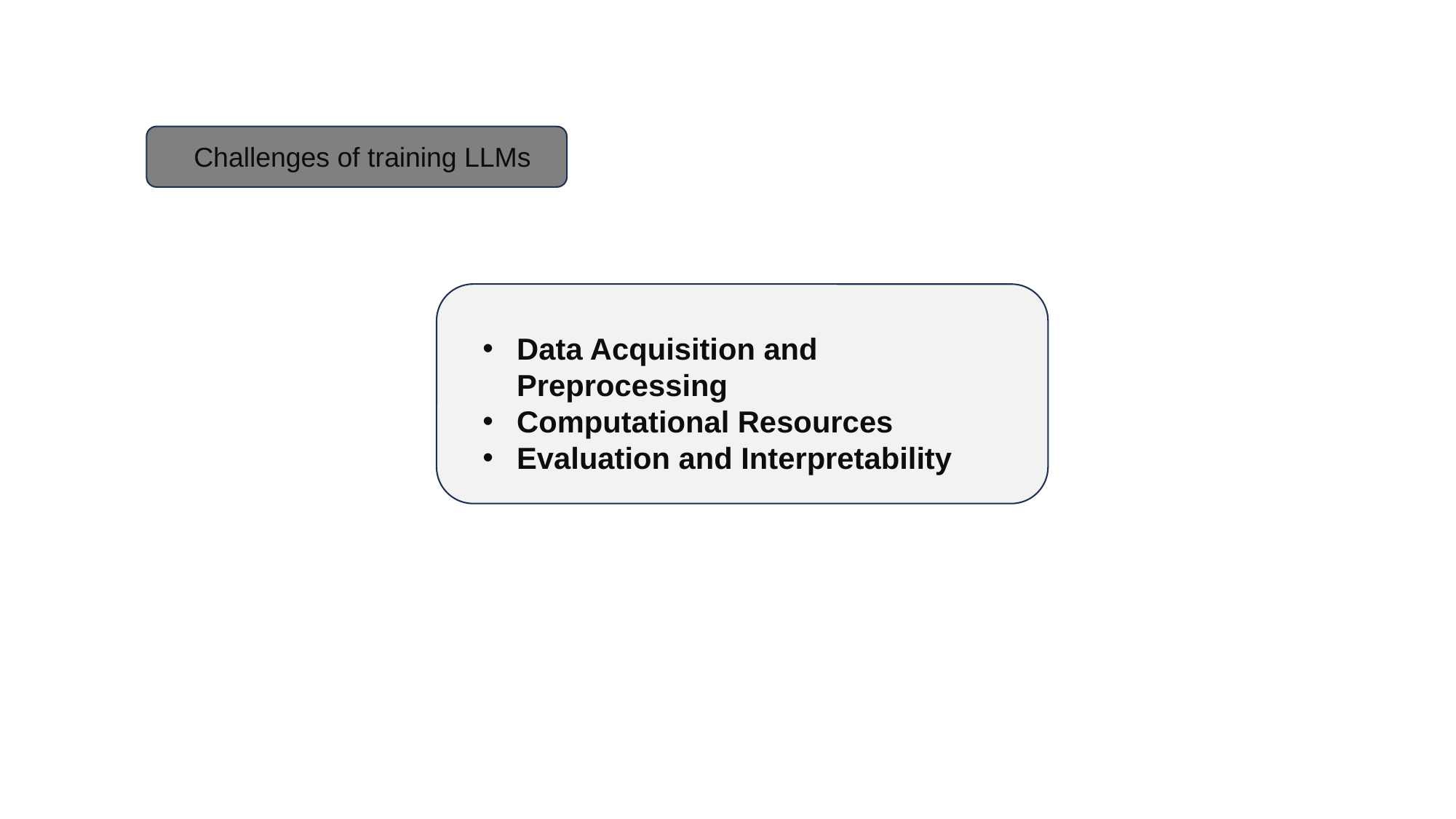

Challenges of training LLMs

Data Acquisition and Preprocessing
Computational Resources
Evaluation and Interpretability